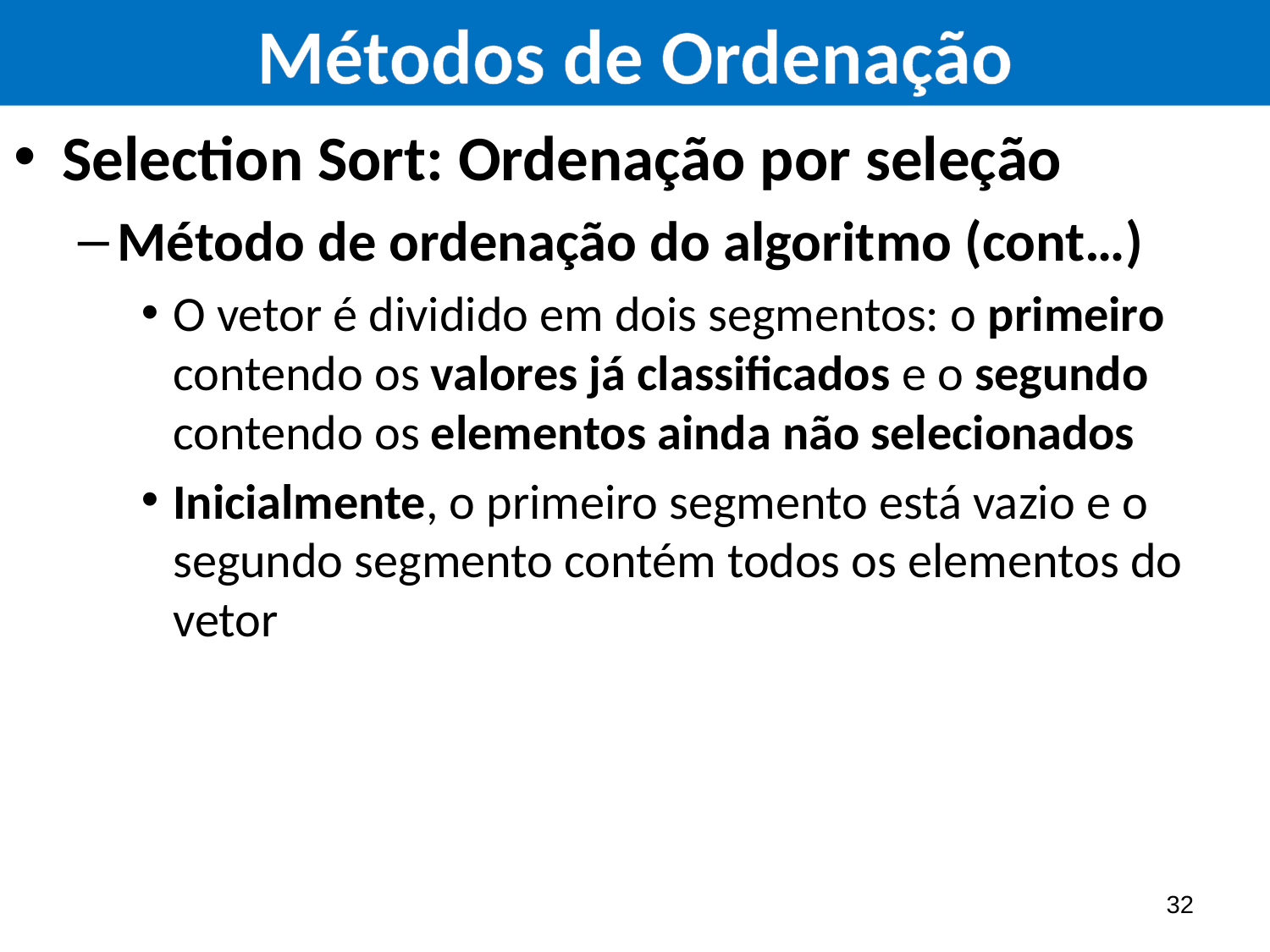

Selection Sort: Ordenação por seleção
Método de ordenação do algoritmo (cont…)
O vetor é dividido em dois segmentos: o primeiro contendo os valores já classificados e o segundo contendo os elementos ainda não selecionados
Inicialmente, o primeiro segmento está vazio e o segundo segmento contém todos os elementos do vetor
32